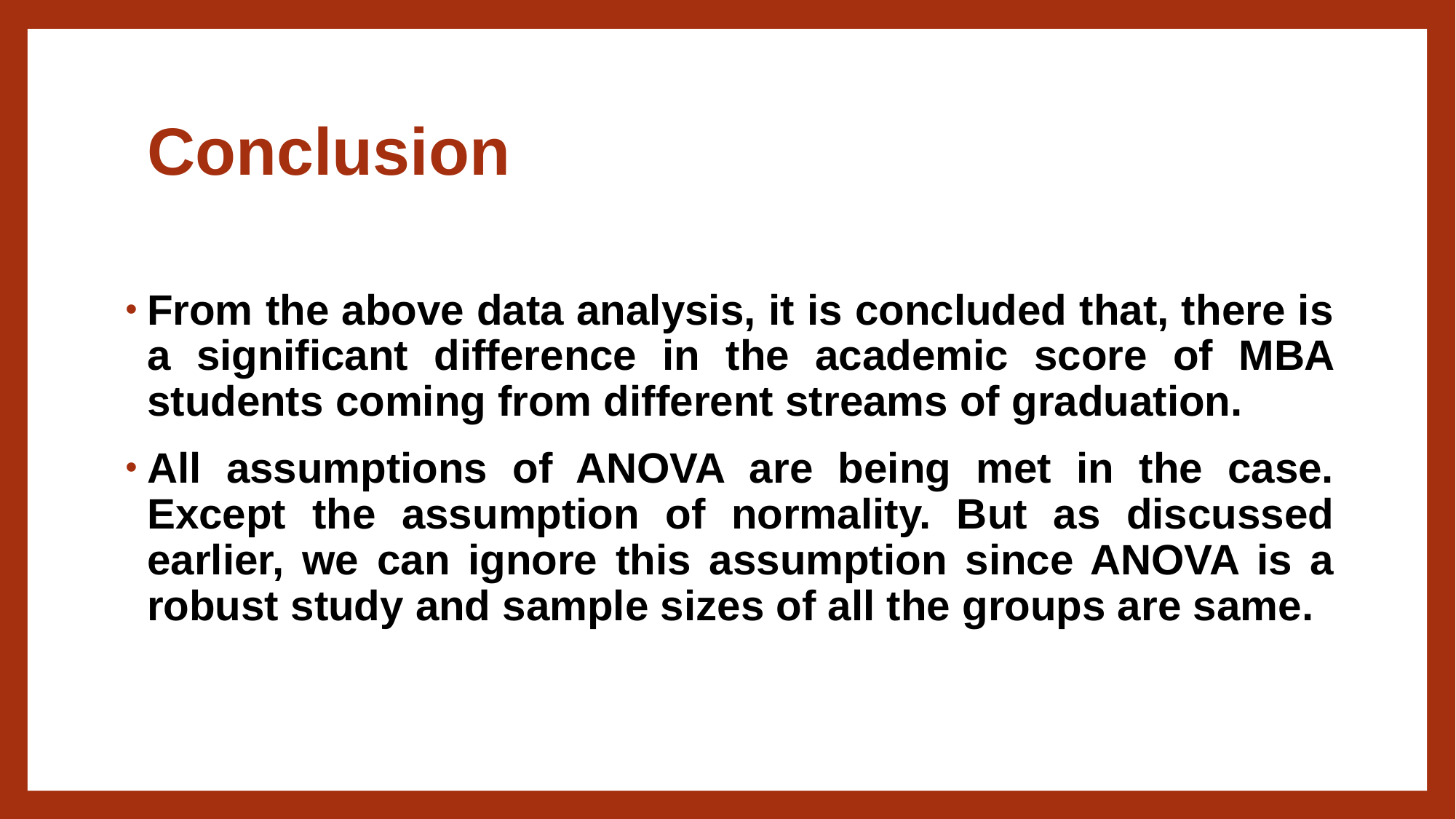

# Conclusion
From the above data analysis, it is concluded that, there is a significant difference in the academic score of MBA students coming from different streams of graduation.
All assumptions of ANOVA are being met in the case. Except the assumption of normality. But as discussed earlier, we can ignore this assumption since ANOVA is a robust study and sample sizes of all the groups are same.